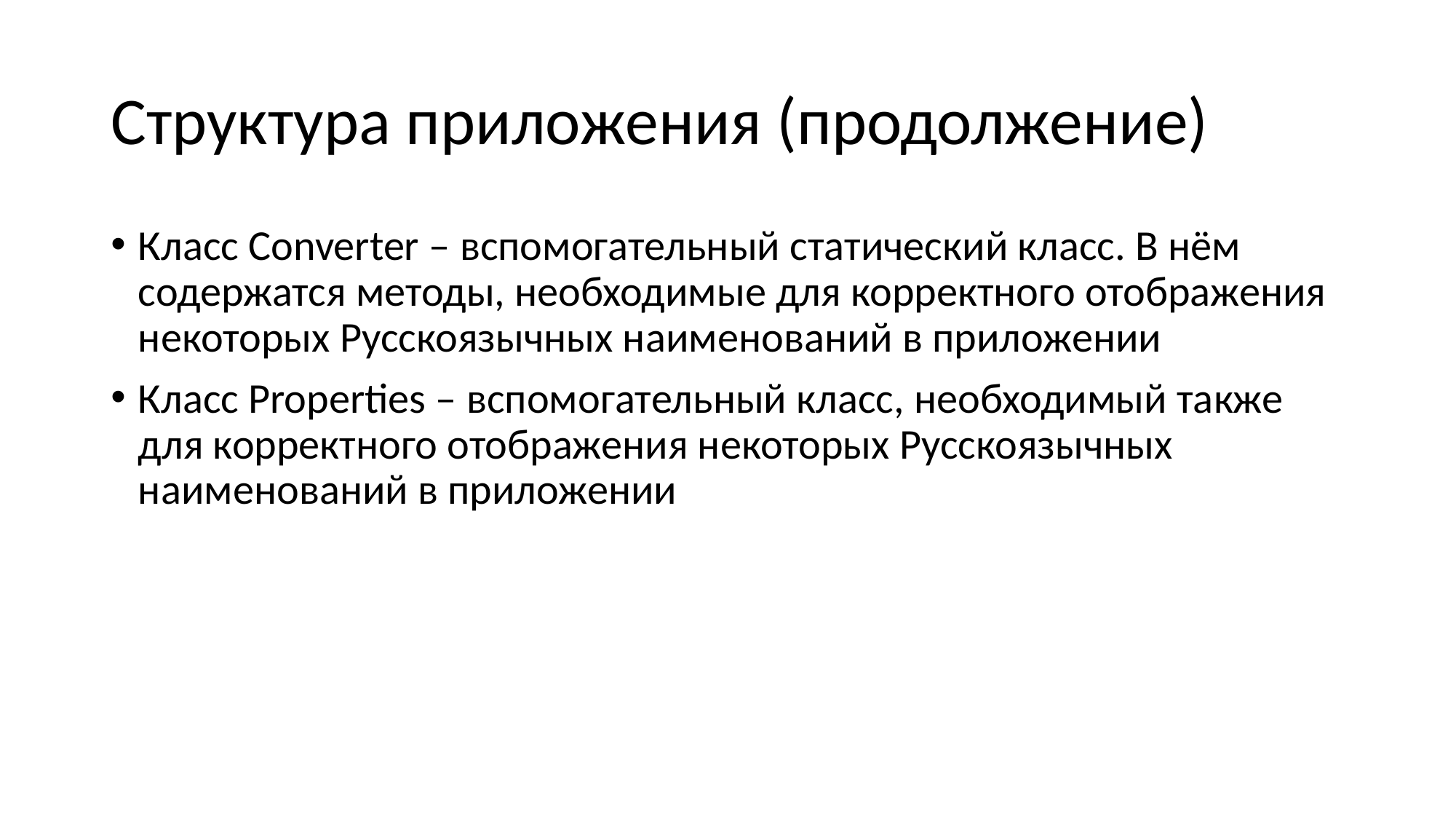

# Структура приложения (продолжение)
Класс Converter – вспомогательный статический класс. В нём содержатся методы, необходимые для корректного отображения некоторых Русскоязычных наименований в приложении
Класс Properties – вспомогательный класс, необходимый также для корректного отображения некоторых Русскоязычных наименований в приложении